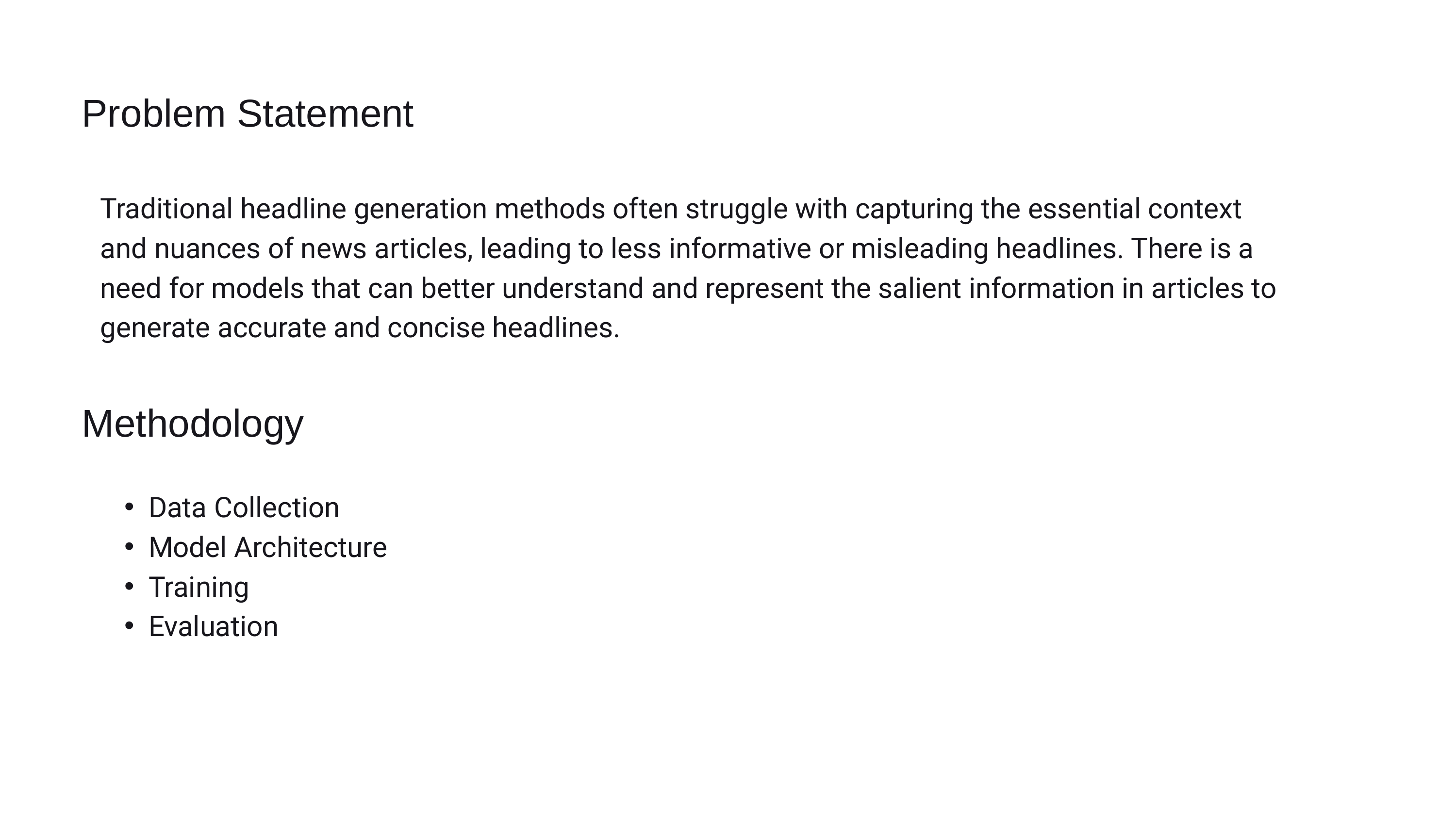

Problem Statement
Traditional headline generation methods often struggle with capturing the essential context and nuances of news articles, leading to less informative or misleading headlines. There is a need for models that can better understand and represent the salient information in articles to generate accurate and concise headlines.
Methodology
Data Collection
Model Architecture
Training
Evaluation